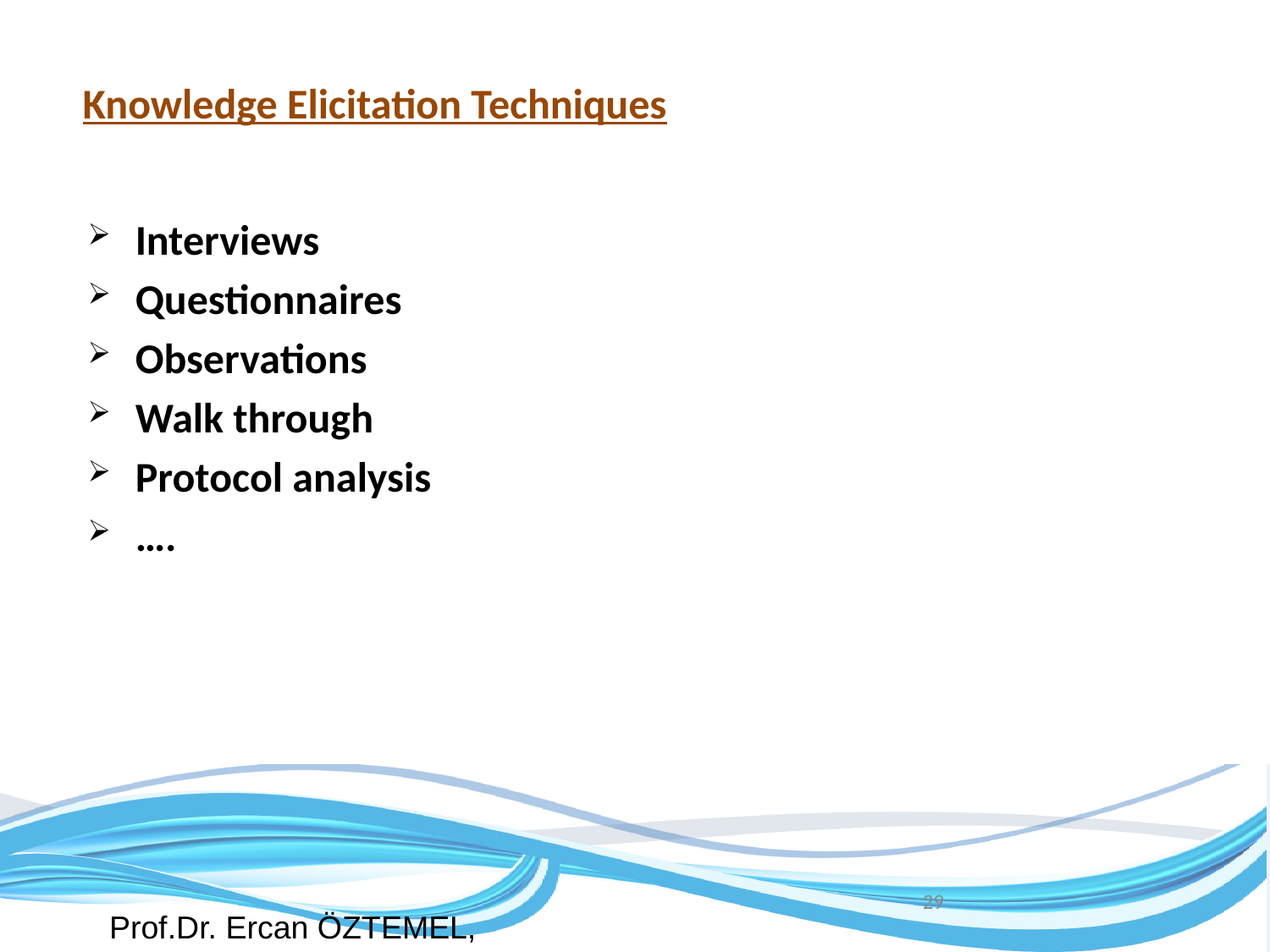

# Knowledge Elicitation Techniques
Interviews
Questionnaires
Observations
Walk through
Protocol analysis
….
29